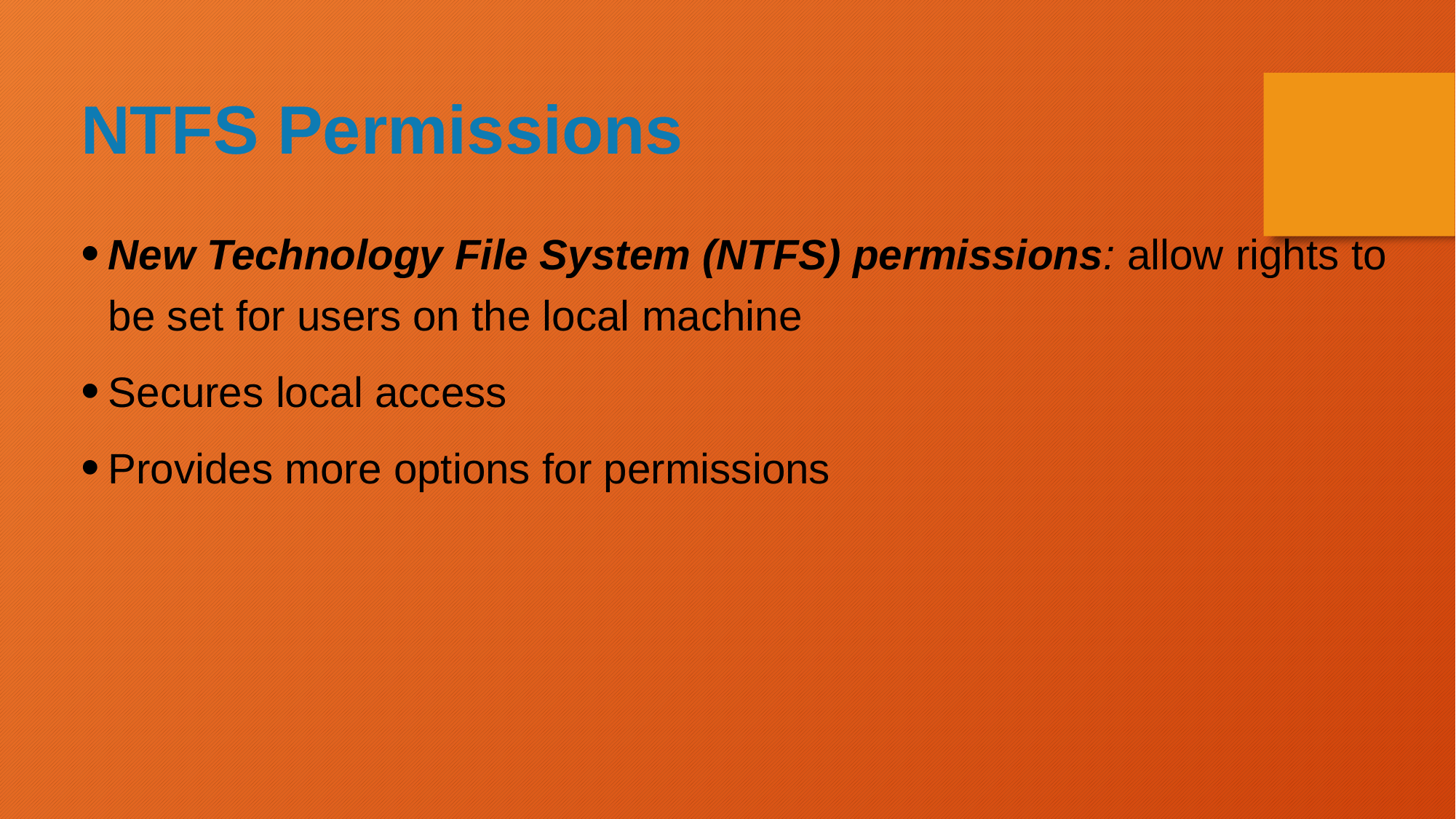

NTFS Permissions
New Technology File System (NTFS) permissions: allow rights to be set for users on the local machine
Secures local access
Provides more options for permissions